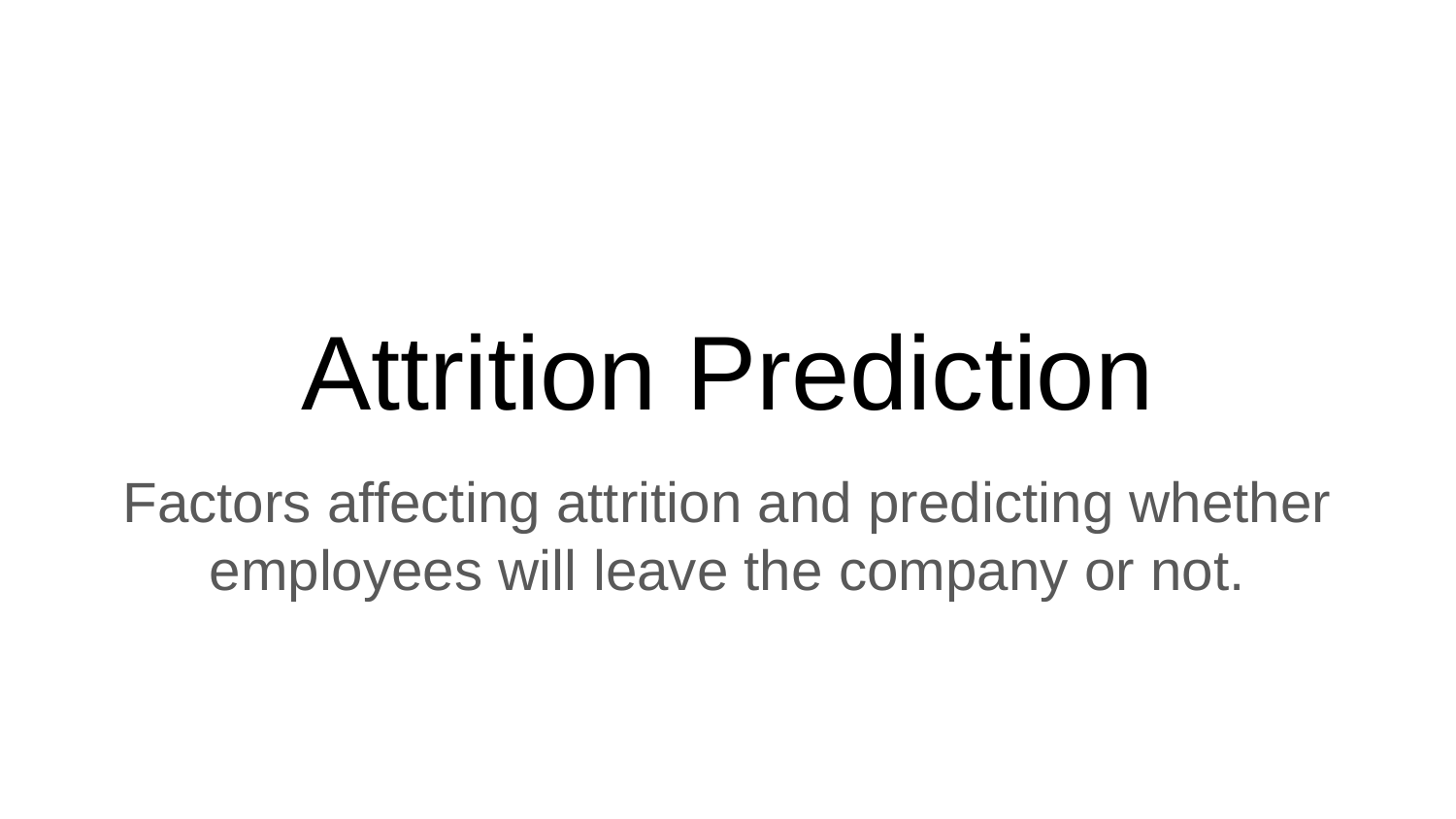

# Attrition Prediction
Factors affecting attrition and predicting whether employees will leave the company or not.